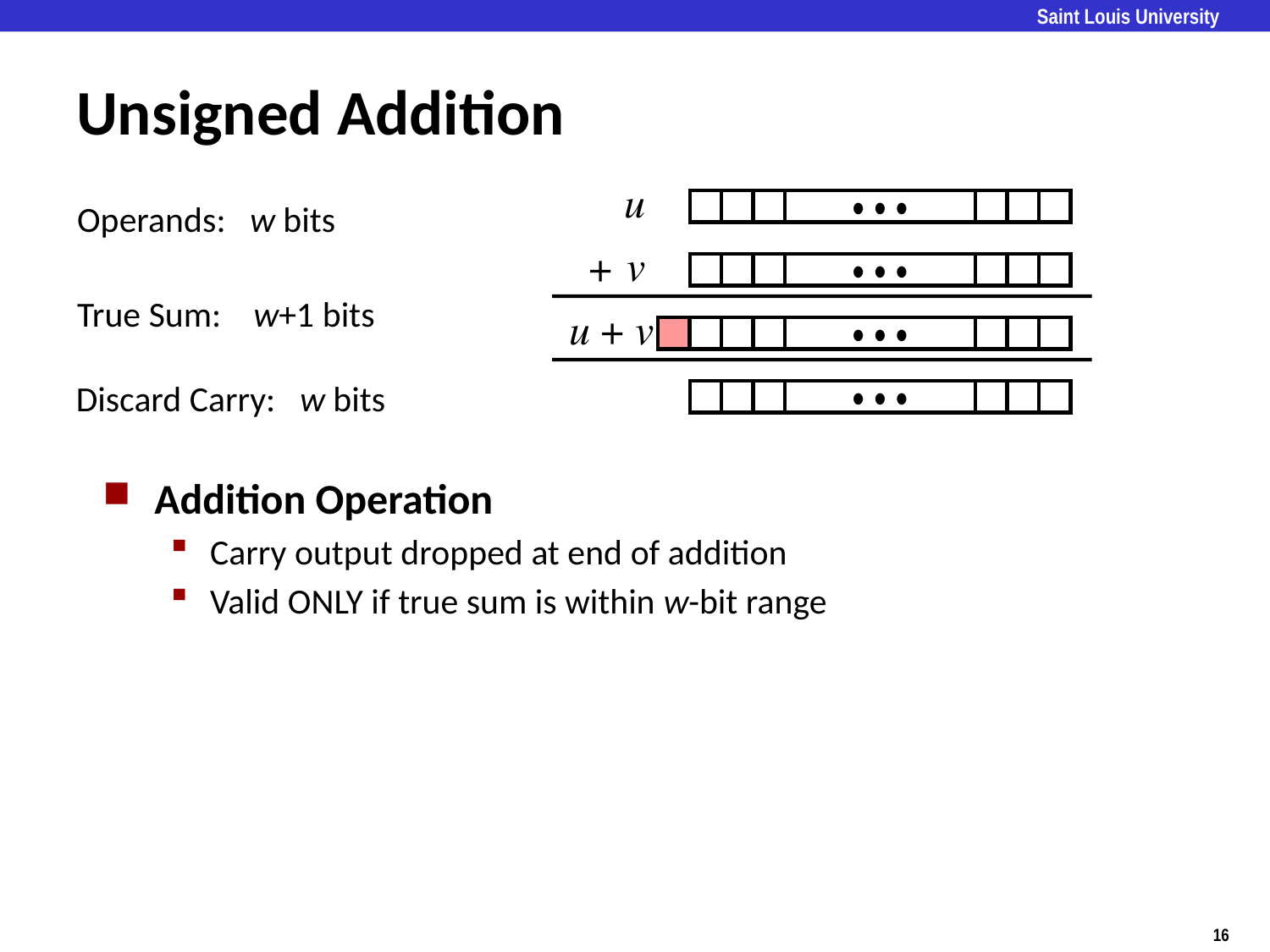

# Unsigned Addition
u
Operands:   w bits

• • •

v
+

• • •

True Sum:    w+1 bits

u + v

• • •

Discard Carry:   w bits

• • •

Addition Operation
Carry output dropped at end of addition
Valid ONLY if true sum is within w-bit range